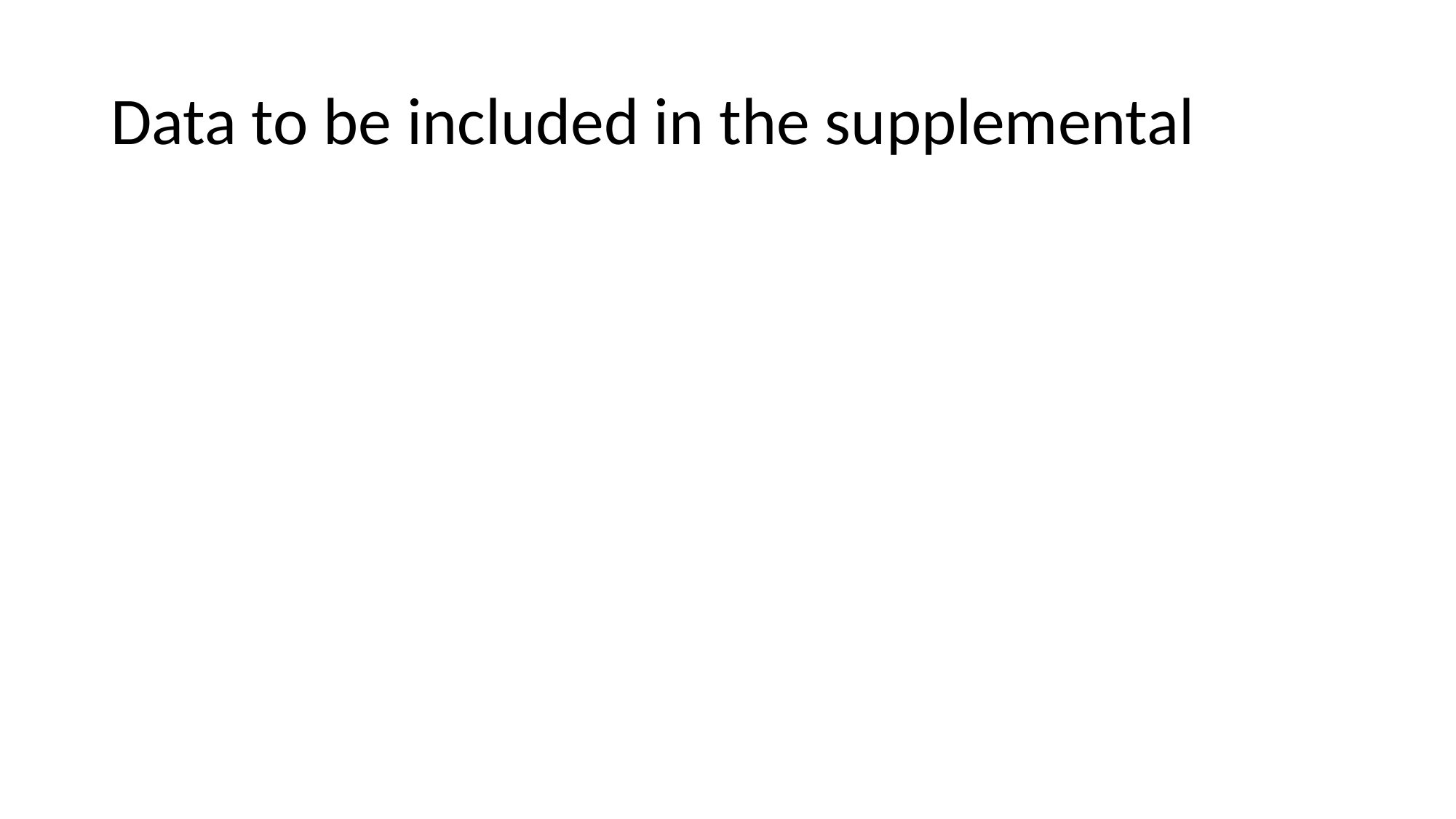

# Data to be included in the supplemental